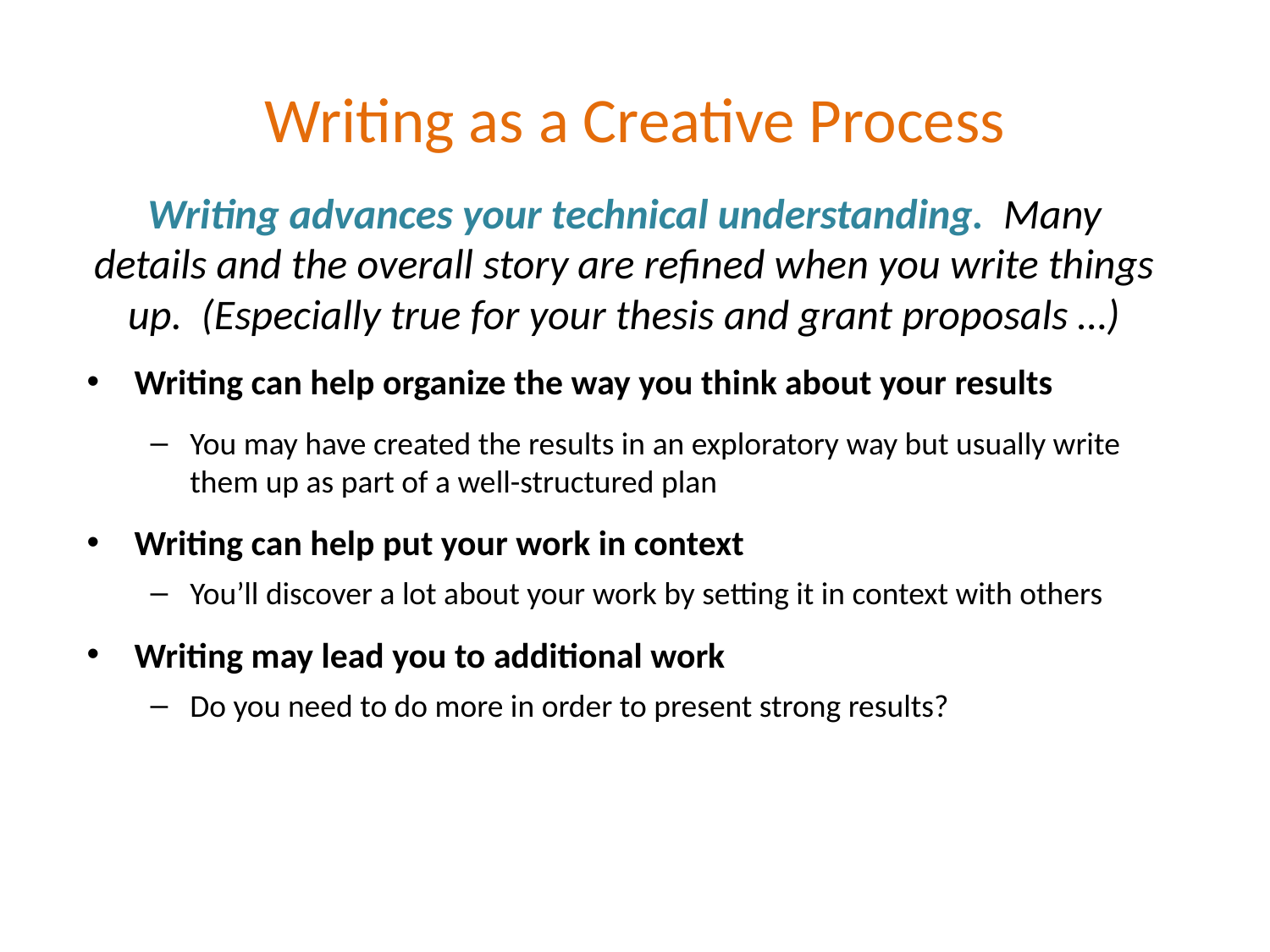

# Writing as a Creative Process
Writing advances your technical understanding.  Many details and the overall story are refined when you write things up.  (Especially true for your thesis and grant proposals …)
Writing can help organize the way you think about your results
You may have created the results in an exploratory way but usually write them up as part of a well-structured plan
Writing can help put your work in context
You’ll discover a lot about your work by setting it in context with others
Writing may lead you to additional work
Do you need to do more in order to present strong results?